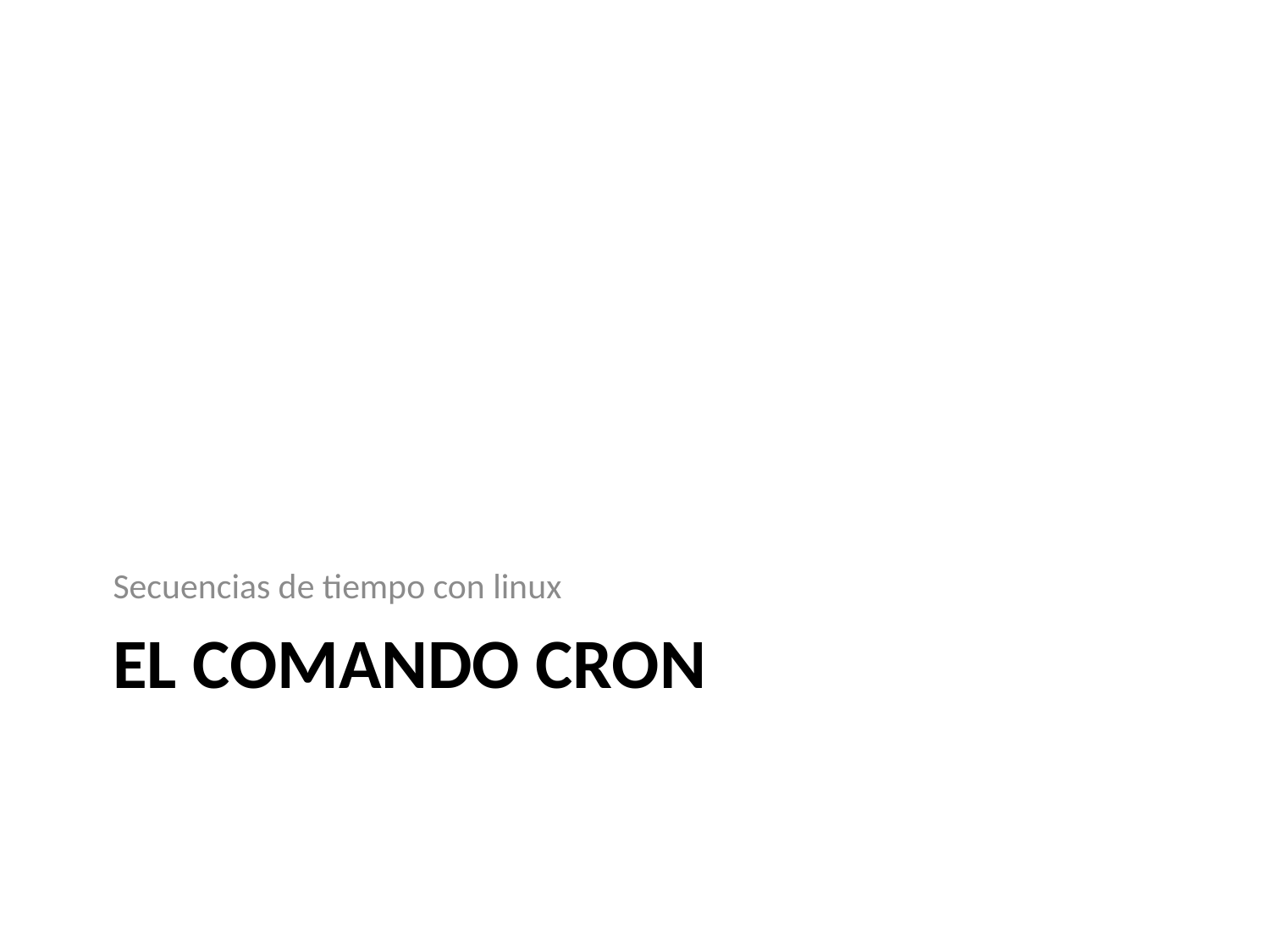

Secuencias de tiempo con linux
# El comando cron